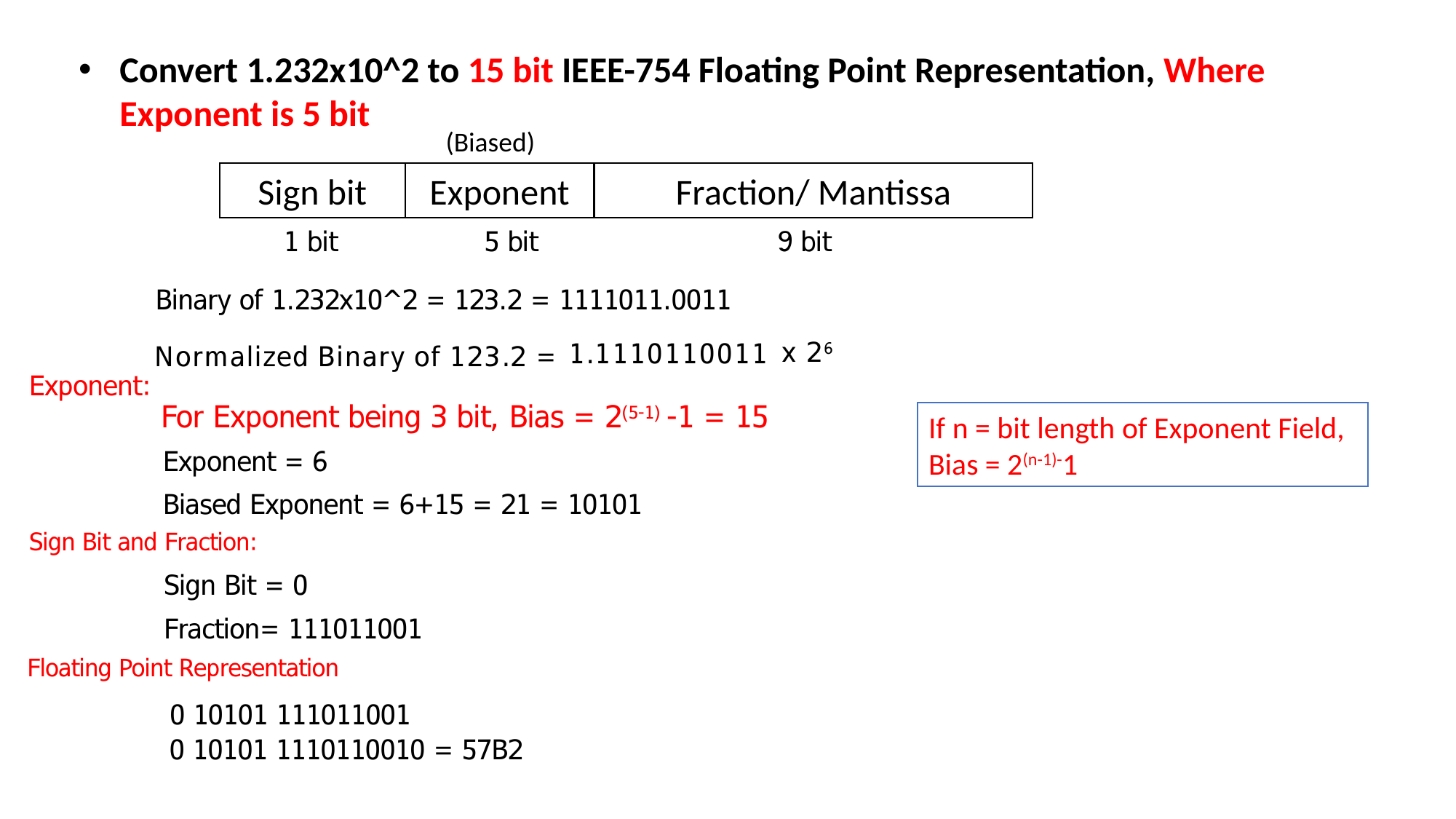

Convert 1.232x10^2 to 15 bit IEEE-754 Floating Point Representation, Where Exponent is 5 bit
(Biased)
Sign bit
Exponent
Fraction/ Mantissa
1 bit
5 bit                            9 bit
Binary of 1.232x10^2 = 123.2 = 1111011.0011
 x 26
1.1110110011
Normalized Binary of 123.2 =
Exponent:
For Exponent being 3 bit, Bias = 2(5-1) -1 = 15
If n = bit length of Exponent Field,
Bias = 2(n-1)-1
Exponent = 6
Biased Exponent = 6+15 = 21 = 10101
Sign Bit and Fraction:
Sign Bit = 0
Fraction= 111011001
Floating Point Representation
0 10101 111011001
0 10101 1110110010 = 57B2